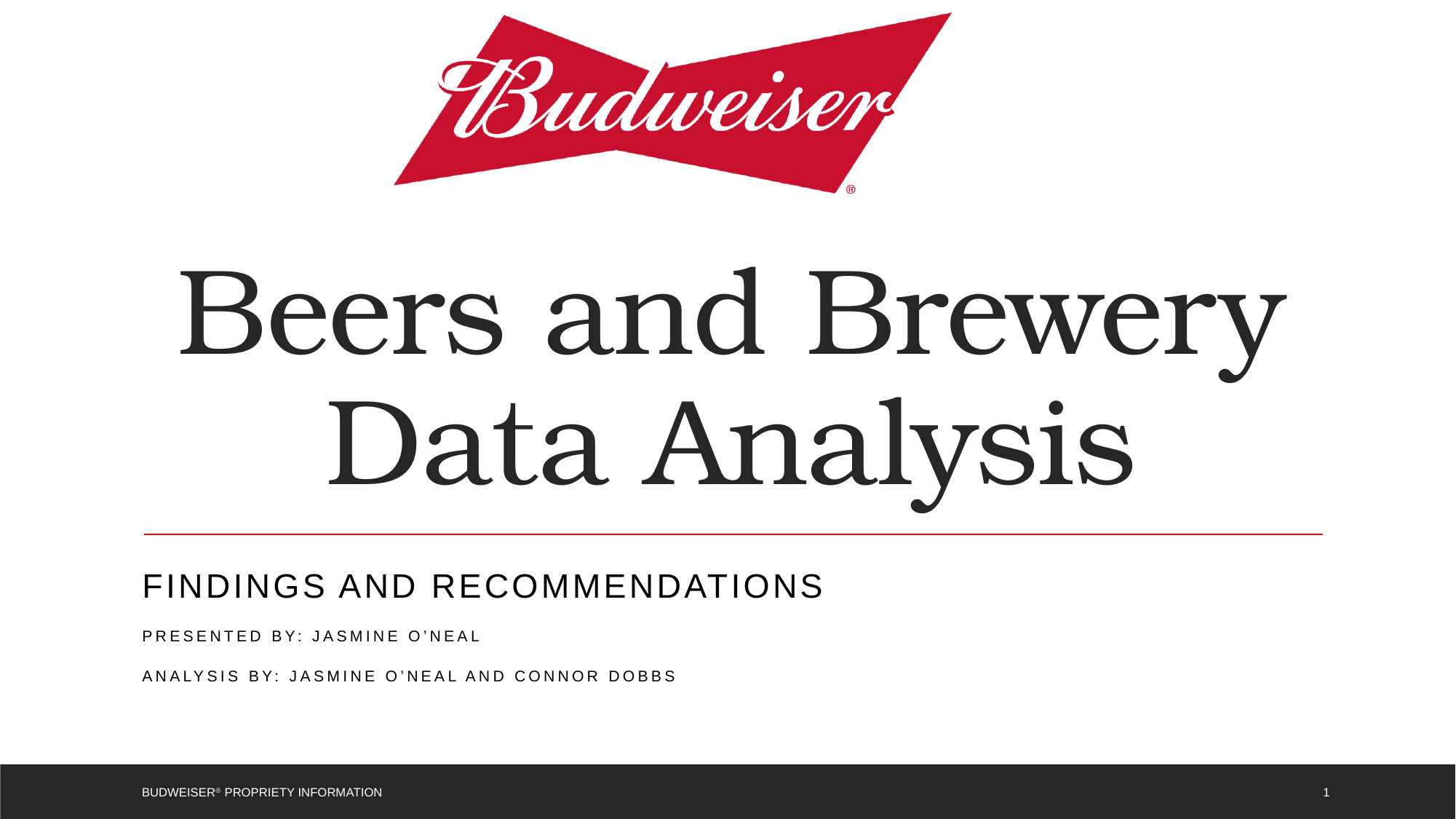

# Beers and Brewery Data Analysis
Findings and Recommendations
Presented by: Jasmine O’Neal
Analysis By: Jasmine O’Neal and Connor Dobbs
Budweiser® Propriety Information
1